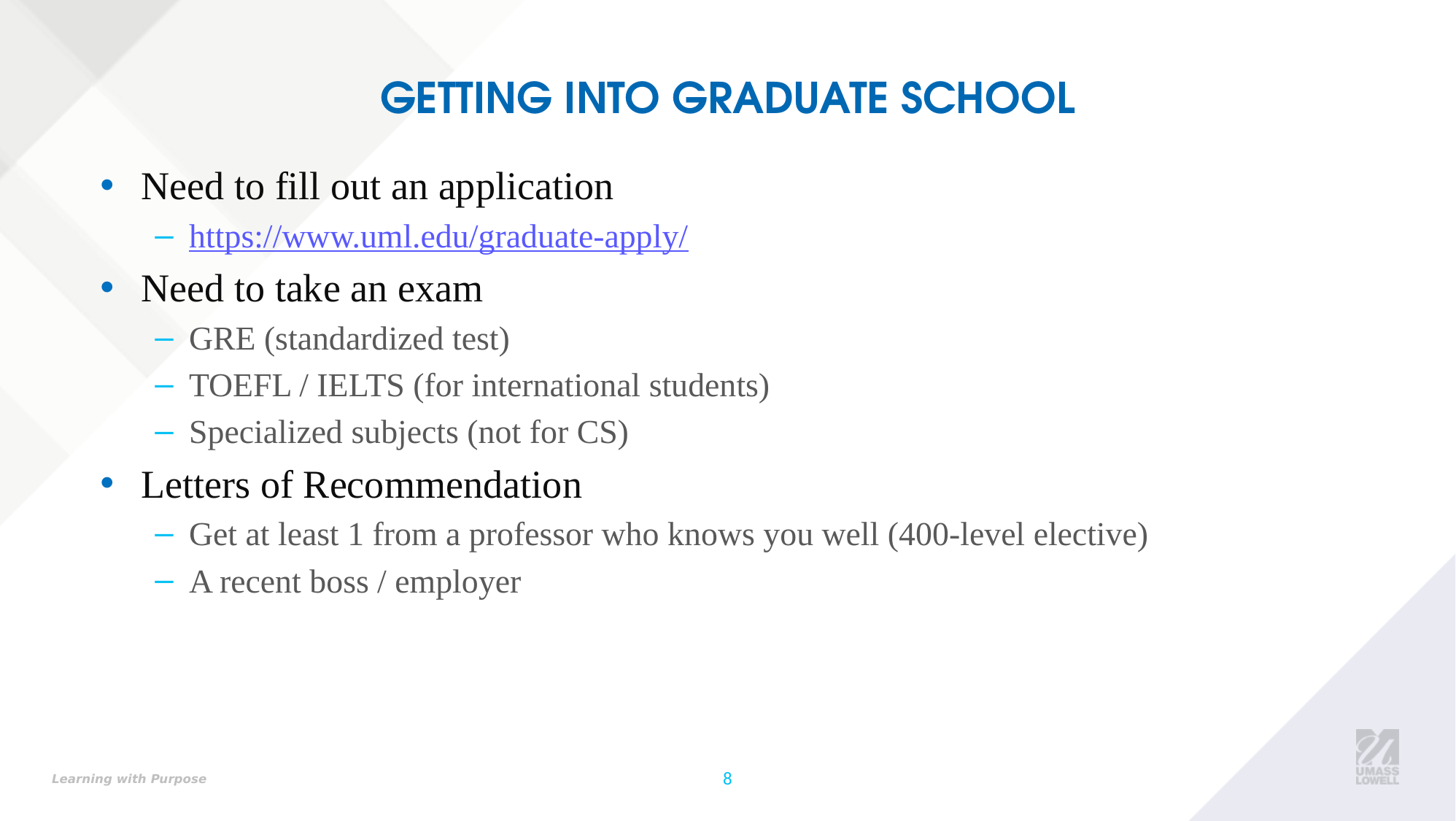

# Getting into Graduate School
Need to fill out an application
https://www.uml.edu/graduate-apply/
Need to take an exam
GRE (standardized test)
TOEFL / IELTS (for international students)
Specialized subjects (not for CS)
Letters of Recommendation
Get at least 1 from a professor who knows you well (400-level elective)
A recent boss / employer
8